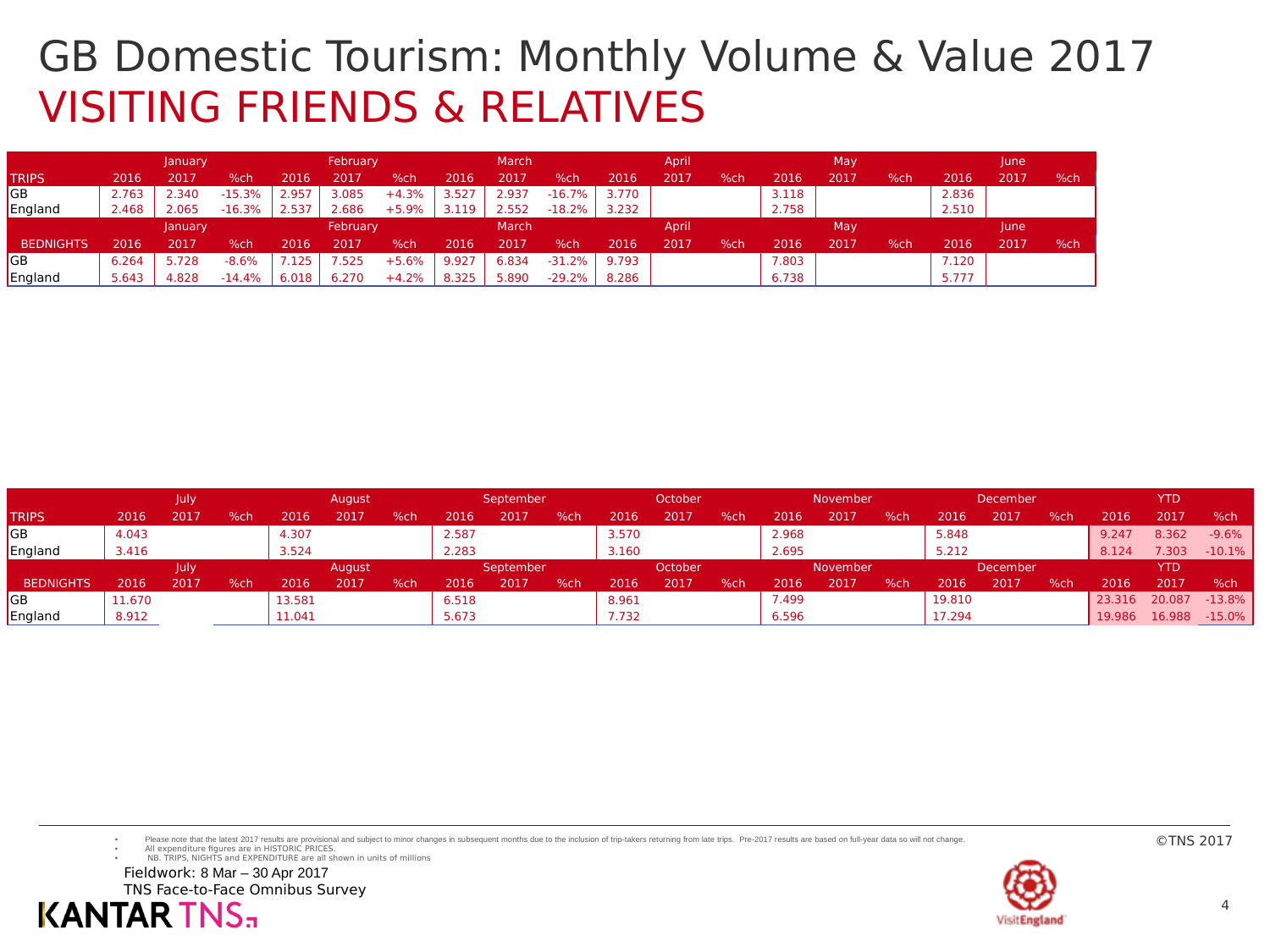

# GB Domestic Tourism: Monthly Volume & Value 2017 VISITING FRIENDS & RELATIVES
|  | January |  |  | February |  |  | March |  |  | April |  |  | May |  |  | June |  |  |
| --- | --- | --- | --- | --- | --- | --- | --- | --- | --- | --- | --- | --- | --- | --- | --- | --- | --- | --- |
| TRIPS | 2016 | 2017 | %ch | 2016 | 2017 | %ch | 2016 | 2017 | %ch | 2016 | 2017 | %ch | 2016 | 2017 | %ch | 2016 | 2017 | %ch |
| GB | 2.763 | 2.340 | -15.3% | 2.957 | 3.085 | +4.3% | 3.527 | 2.937 | -16.7% | 3.770 |  |  | 3.118 |  |  | 2.836 |  |  |
| England | 2.468 | 2.065 | -16.3% | 2.537 | 2.686 | +5.9% | 3.119 | 2.552 | -18.2% | 3.232 |  |  | 2.758 |  |  | 2.510 |  |  |
|  | January |  |  | February |  |  | March |  |  | April |  |  | May |  |  | June |  |  |
| BEDNIGHTS | 2016 | 2017 | %ch | 2016 | 2017 | %ch | 2016 | 2017 | %ch | 2016 | 2017 | %ch | 2016 | 2017 | %ch | 2016 | 2017 | %ch |
| GB | 6.264 | 5.728 | -8.6% | 7.125 | 7.525 | +5.6% | 9.927 | 6.834 | -31.2% | 9.793 |  |  | 7.803 |  |  | 7.120 |  |  |
| England | 5.643 | 4.828 | -14.4% | 6.018 | 6.270 | +4.2% | 8.325 | 5.890 | -29.2% | 8.286 |  |  | 6.738 |  |  | 5.777 |  |  |
|  |  | July |  | August |  |  | September |  |  | October |  |  | November |  |  | December |  |  | YTD |  |  |
| --- | --- | --- | --- | --- | --- | --- | --- | --- | --- | --- | --- | --- | --- | --- | --- | --- | --- | --- | --- | --- | --- |
| TRIPS | 2016 | 2017 | %ch | 2016 | 2017 | %ch | 2016 | 2017 | %ch | 2016 | 2017 | %ch | 2016 | 2017 | %ch | 2016 | 2017 | %ch | 2016 | 2017 | %ch |
| GB | 4.043 |  |  | 4.307 |  |  | 2.587 |  |  | 3.570 |  |  | 2.968 |  |  | 5.848 |  |  | 9.247 | 8.362 | -9.6% |
| England | 3.416 |  |  | 3.524 |  |  | 2.283 |  |  | 3.160 |  |  | 2.695 |  |  | 5.212 |  |  | 8.124 | 7.303 | -10.1% |
|  |  | July |  | August |  |  | September |  |  | October |  |  | November |  |  | December |  |  | YTD |  |  |
| BEDNIGHTS | 2016 | 2017 | %ch | 2016 | 2017 | %ch | 2016 | 2017 | %ch | 2016 | 2017 | %ch | 2016 | 2017 | %ch | 2016 | 2017 | %ch | 2016 | 2017 | %ch |
| GB | 11.670 |  |  | 13.581 |  |  | 6.518 |  |  | 8.961 |  |  | 7.499 |  |  | 19.810 |  |  | 23.316 | 20.087 | -13.8% |
| England | 8.912 |  |  | 11.041 |  |  | 5.673 |  |  | 7.732 |  |  | 6.596 |  |  | 17.294 |  |  | 19.986 | 16.988 | -15.0% |
Please note that the latest 2017 results are provisional and subject to minor changes in subsequent months due to the inclusion of trip-takers returning from late trips.  Pre-2017 results are based on full-year data so will not change.
All expenditure figures are in HISTORIC PRICES.
 NB. TRIPS, NIGHTS and EXPENDITURE are all shown in units of millions

Fieldwork: 8 Mar – 30 Apr 2017
TNS Face-to-Face Omnibus Survey
4